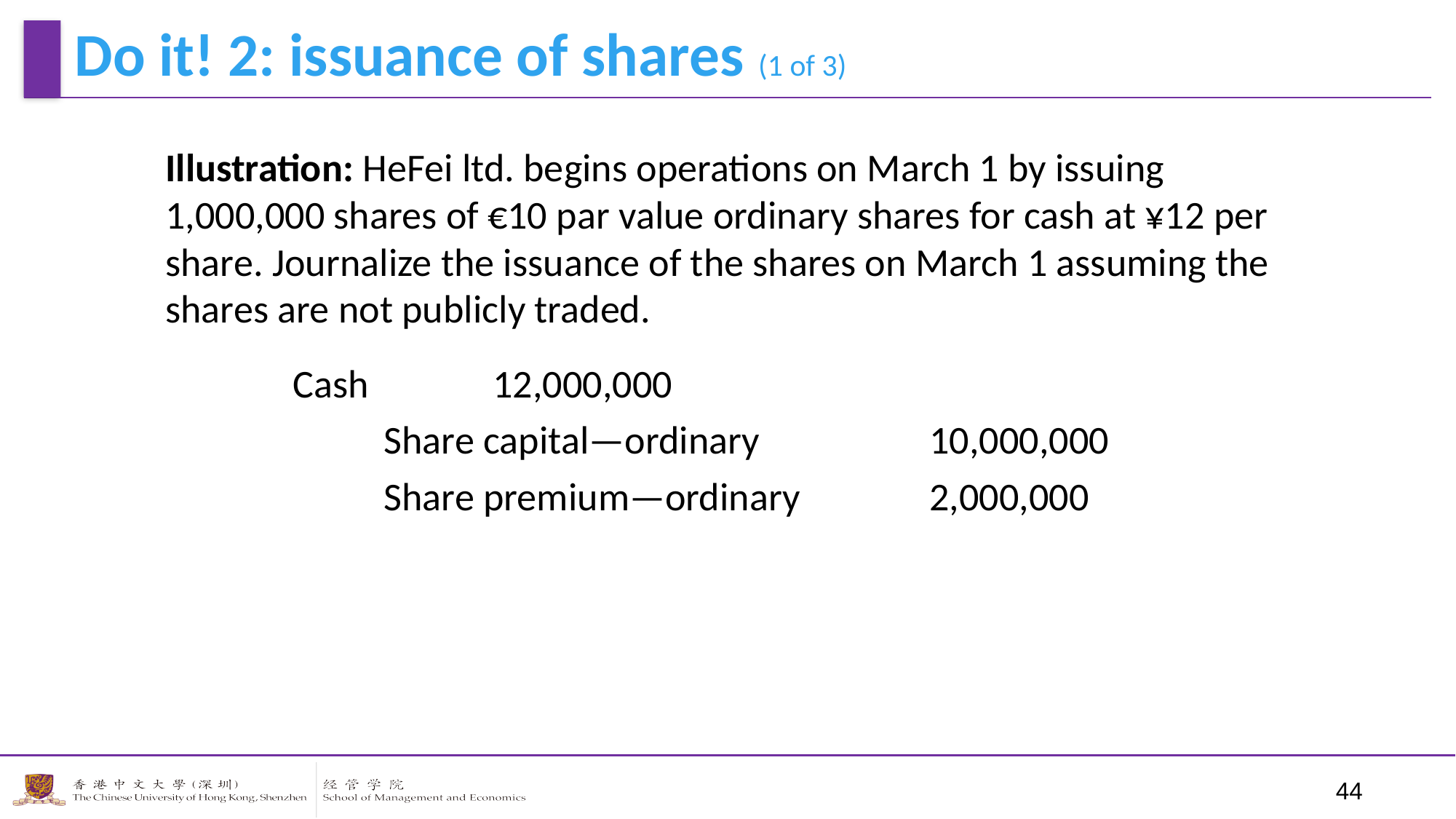

# Do it! 2: issuance of shares (1 of 3)
Illustration: HeFei ltd. begins operations on March 1 by issuing 1,000,000 shares of €10 par value ordinary shares for cash at ¥12 per share. Journalize the issuance of the shares on March 1 assuming the shares are not publicly traded.
	  Cash		12,000,000
		Share capital—ordinary 		10,000,000
		Share premium—ordinary	  	2,000,000
44